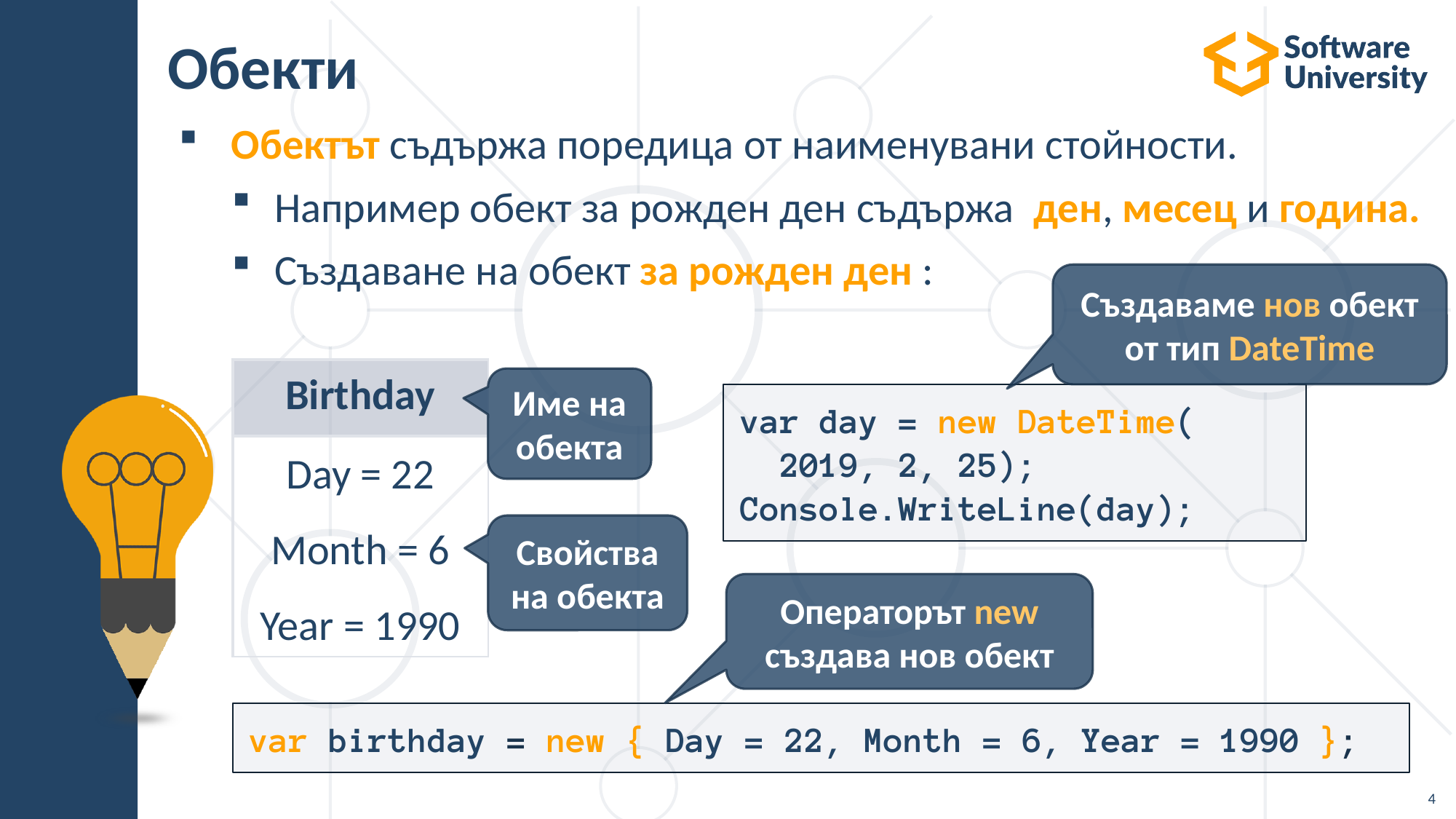

# Обекти
 Обектът съдържа поредица от наименувани стойности.
Например обект за рожден ден съдържа  ден, месец и година.
Създаване на обект за рожден ден :
Създаваме нов обект от тип DateTime
| Birthday |
| --- |
| Day = 22 Month = 6 Year = 1990 |
Име на обекта
var day = new DateTime(
  2019, 2, 25);
Console.WriteLine(day);
Свойства на обекта
Операторът new създава нов обект
var birthday = new { Day = 22, Month = 6, Year = 1990 };
4